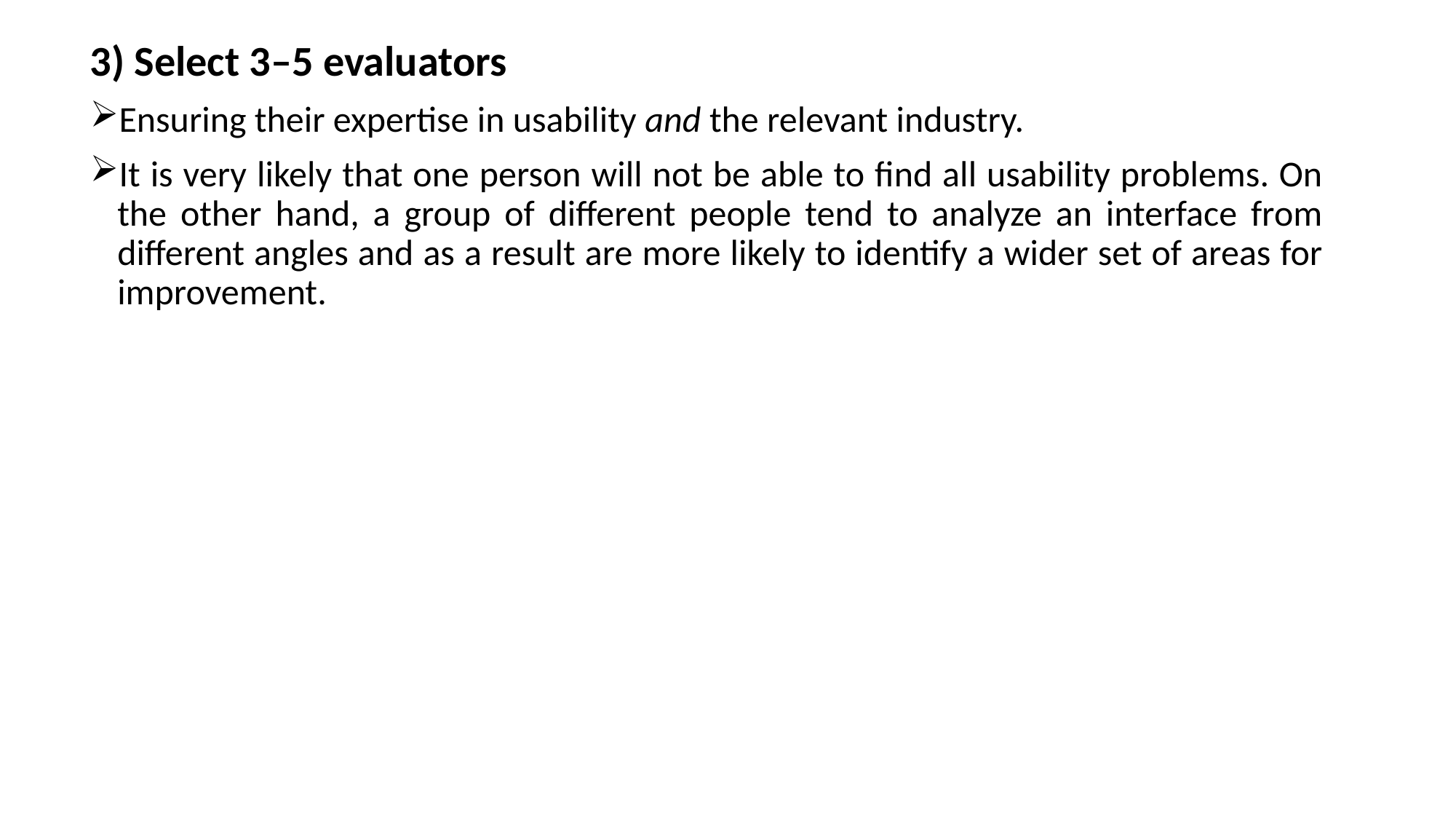

3) Select 3–5 evaluators
Ensuring their expertise in usability and the relevant industry.
It is very likely that one person will not be able to find all usability problems. On the other hand, a group of different people tend to analyze an interface from different angles and as a result are more likely to identify a wider set of areas for improvement.